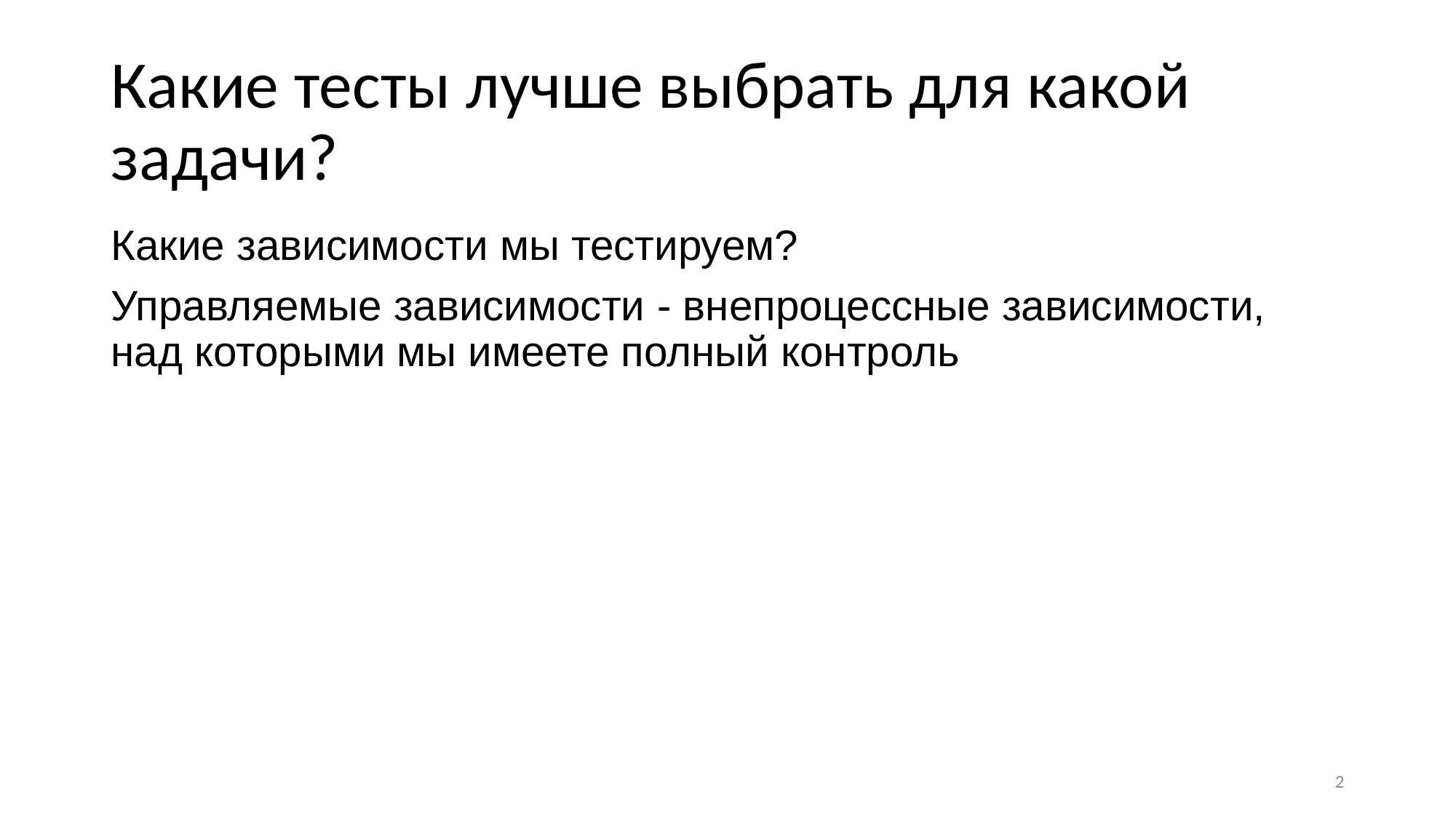

# Какие тесты лучше выбрать для какой задачи?
Какие зависимости мы тестируем?
Управляемые зависимости - внепроцессные зависимости, над которыми мы имеете полный контроль

2